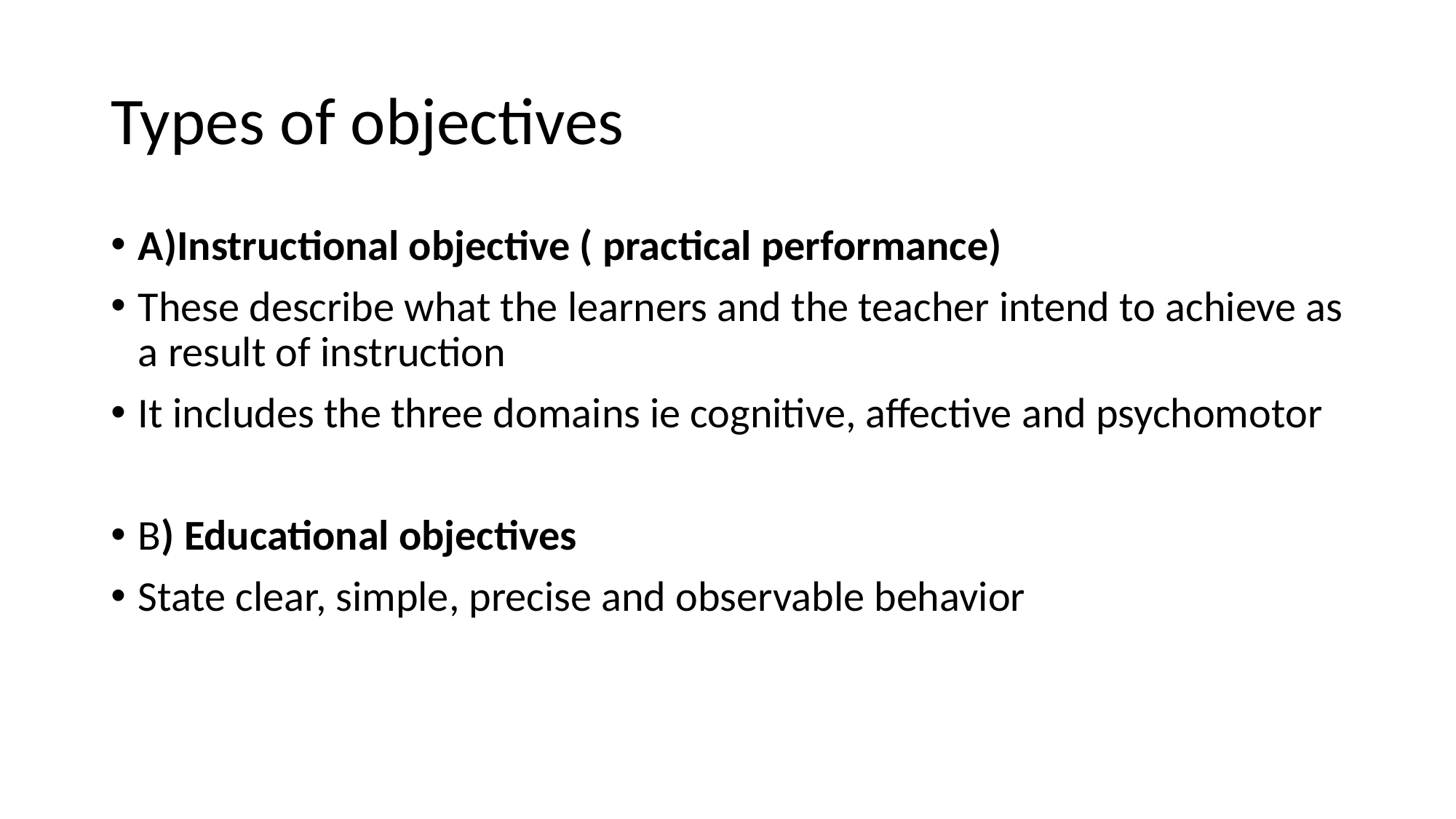

# Types of objectives
A)Instructional objective ( practical performance)
These describe what the learners and the teacher intend to achieve as a result of instruction
It includes the three domains ie cognitive, affective and psychomotor

B) Educational objectives
State clear, simple, precise and observable behavior